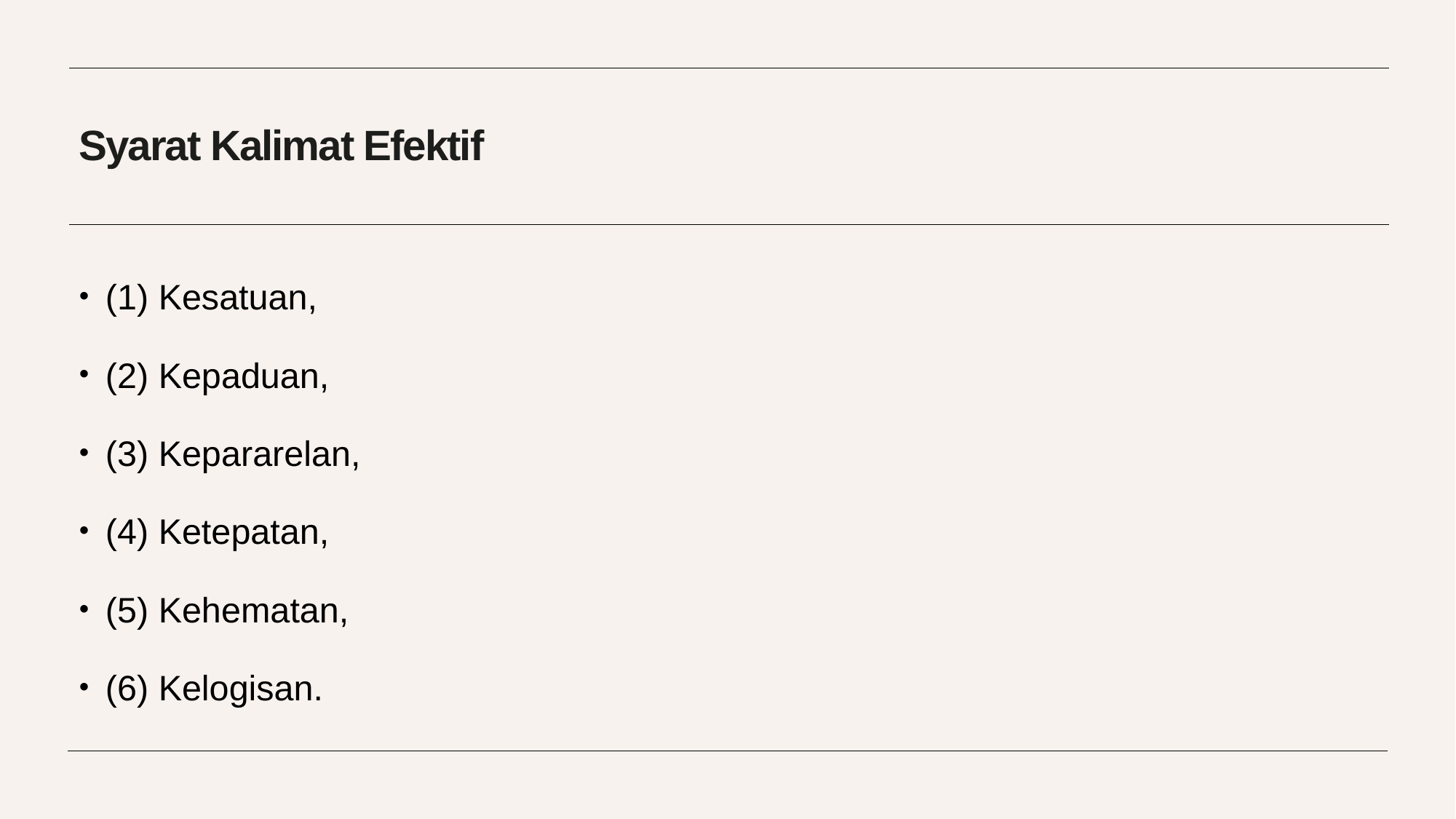

# Syarat Kalimat Efektif
(1) Kesatuan,
(2) Kepaduan,
(3) Kepararelan,
(4) Ketepatan,
(5) Kehematan,
(6) Kelogisan.